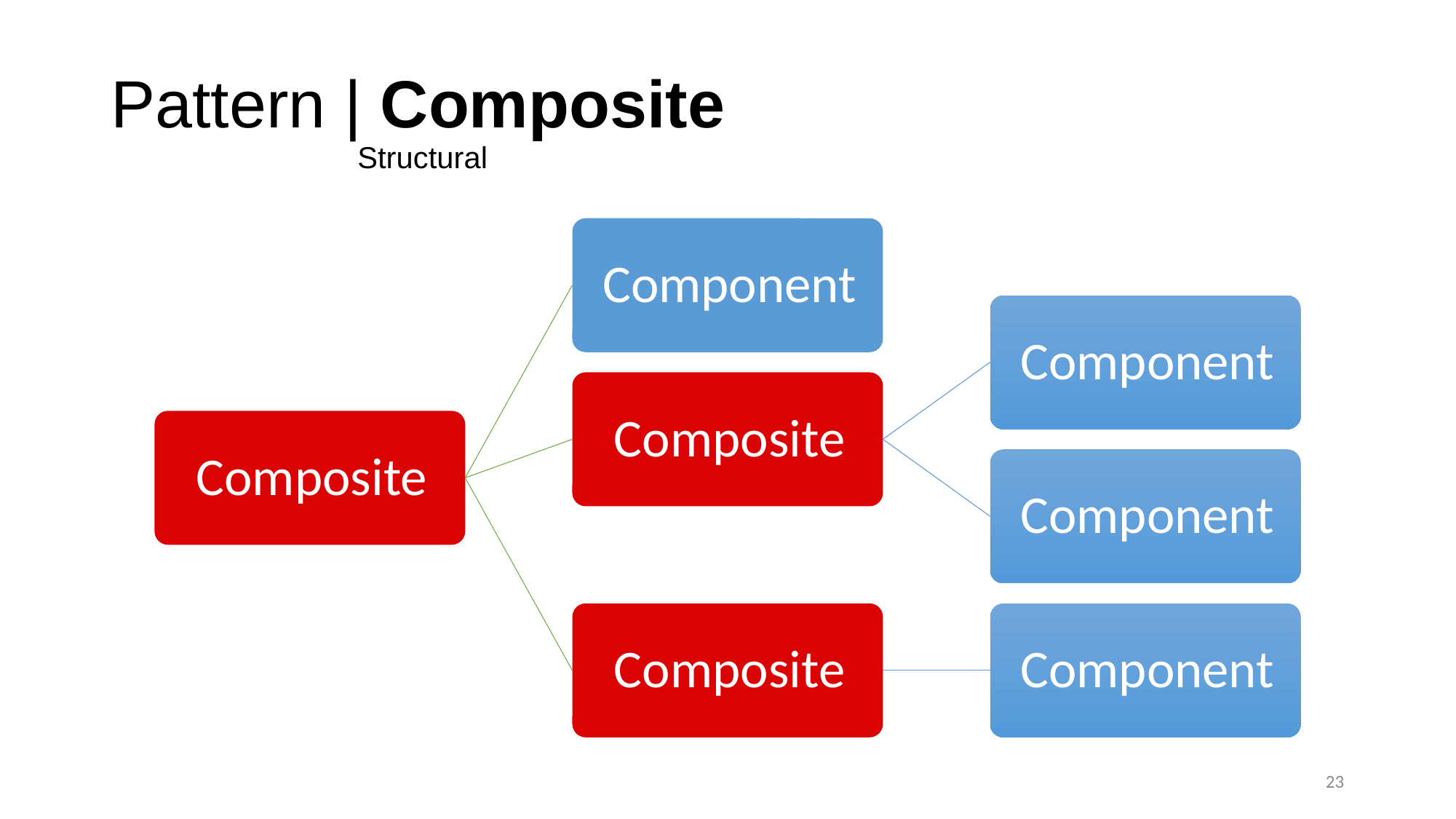

# Pattern | Composite Structural
Composite

Component

Composite

Component

Component

Composite

Component
23